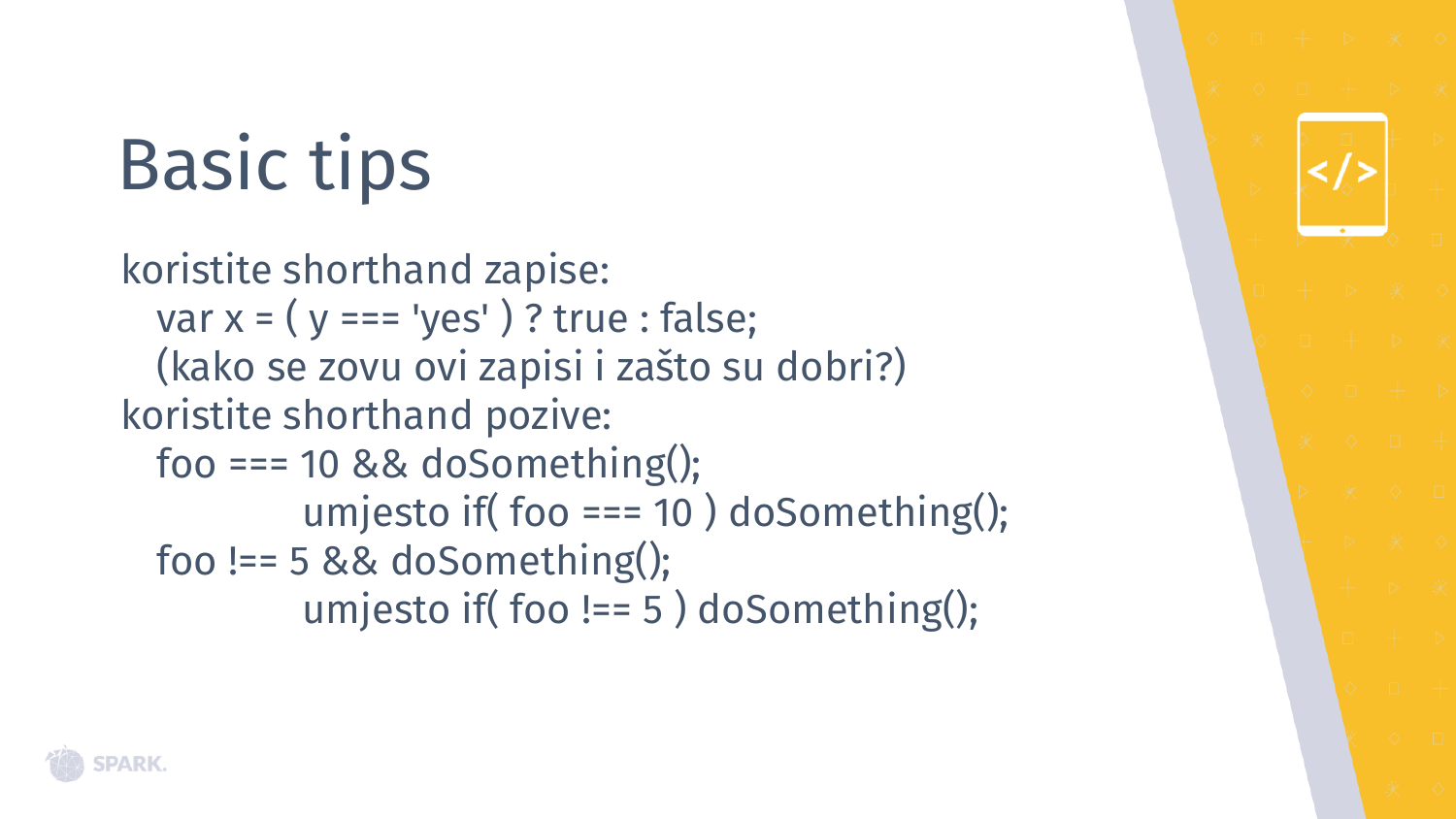

# Basic tips
koristite shorthand zapise:
var x = ( y === 'yes' ) ? true : false;
(kako se zovu ovi zapisi i zašto su dobri?)
koristite shorthand pozive:
foo === 10 && doSomething();
 	umjesto if( foo === 10 ) doSomething();
foo !== 5 && doSomething();
 	umjesto if( foo !== 5 ) doSomething();